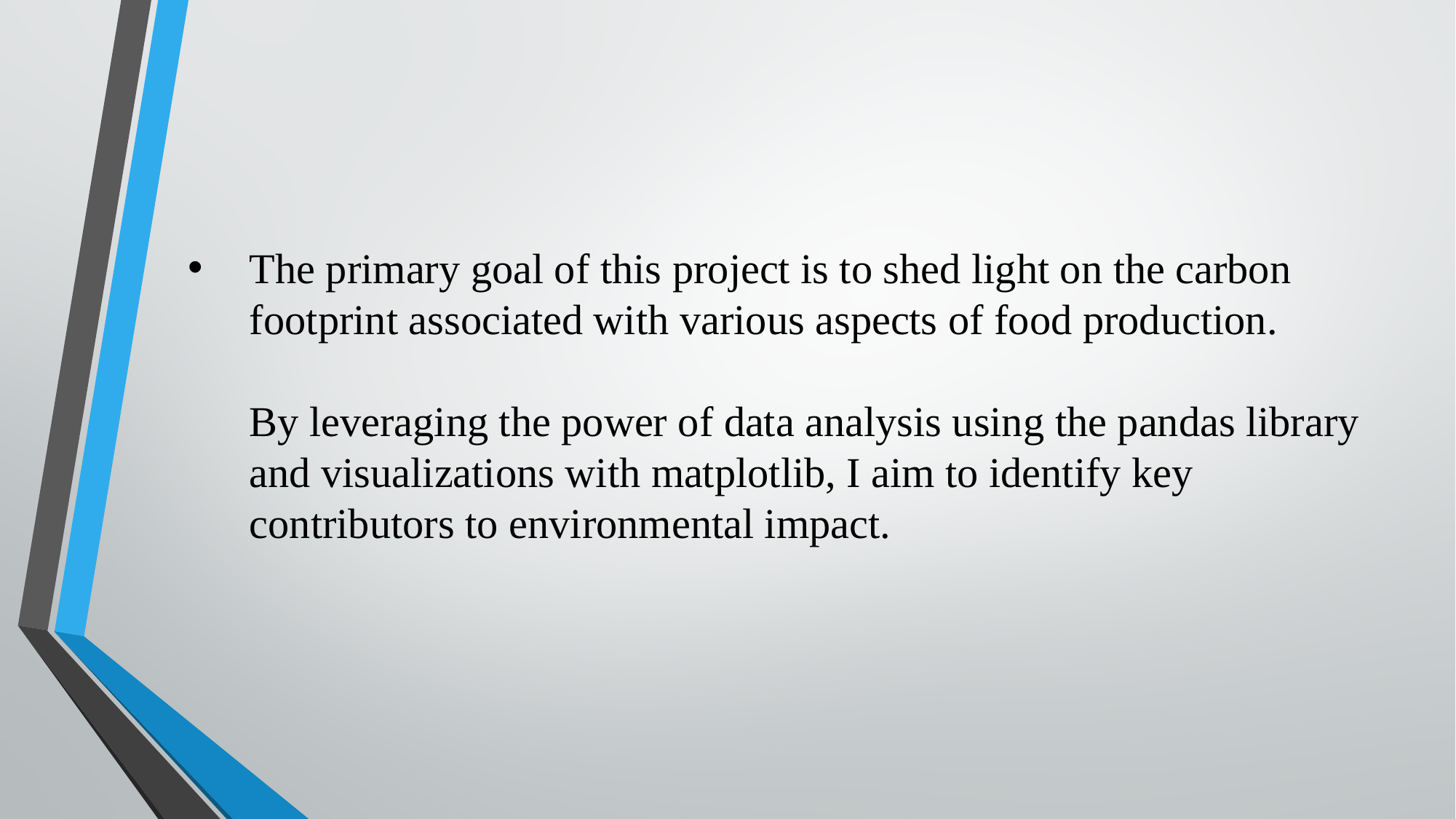

# The primary goal of this project is to shed light on the carbon footprint associated with various aspects of food production. By leveraging the power of data analysis using the pandas library and visualizations with matplotlib, I aim to identify key contributors to environmental impact.